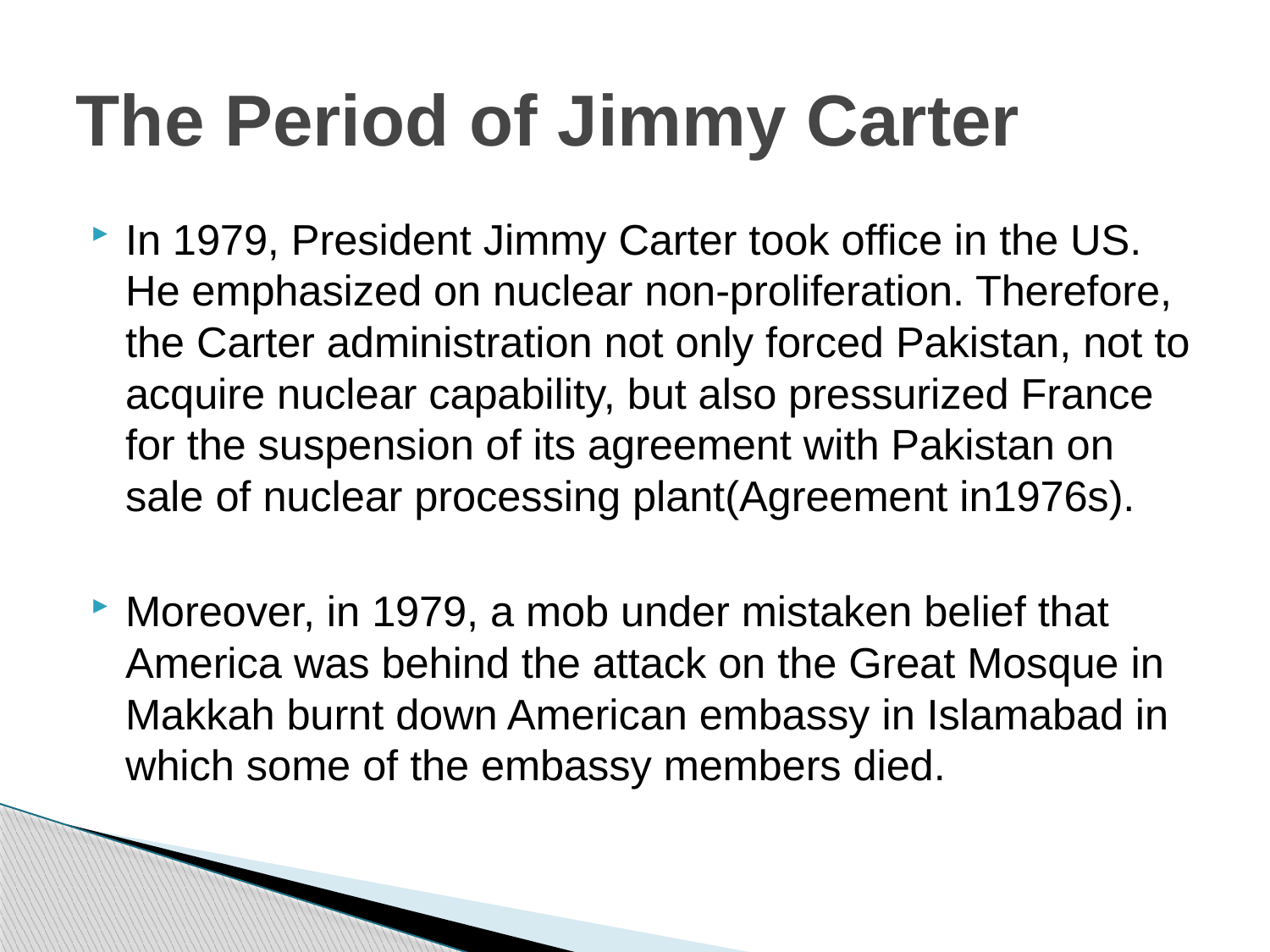

# The Period of Jimmy Carter
In 1979, President Jimmy Carter took office in the US. He emphasized on nuclear non-proliferation. Therefore, the Carter administration not only forced Pakistan, not to acquire nuclear capability, but also pressurized France for the suspension of its agreement with Pakistan on sale of nuclear processing plant(Agreement in1976s).

Moreover, in 1979, a mob under mistaken belief that America was behind the attack on the Great Mosque in Makkah burnt down American embassy in Islamabad in which some of the embassy members died.